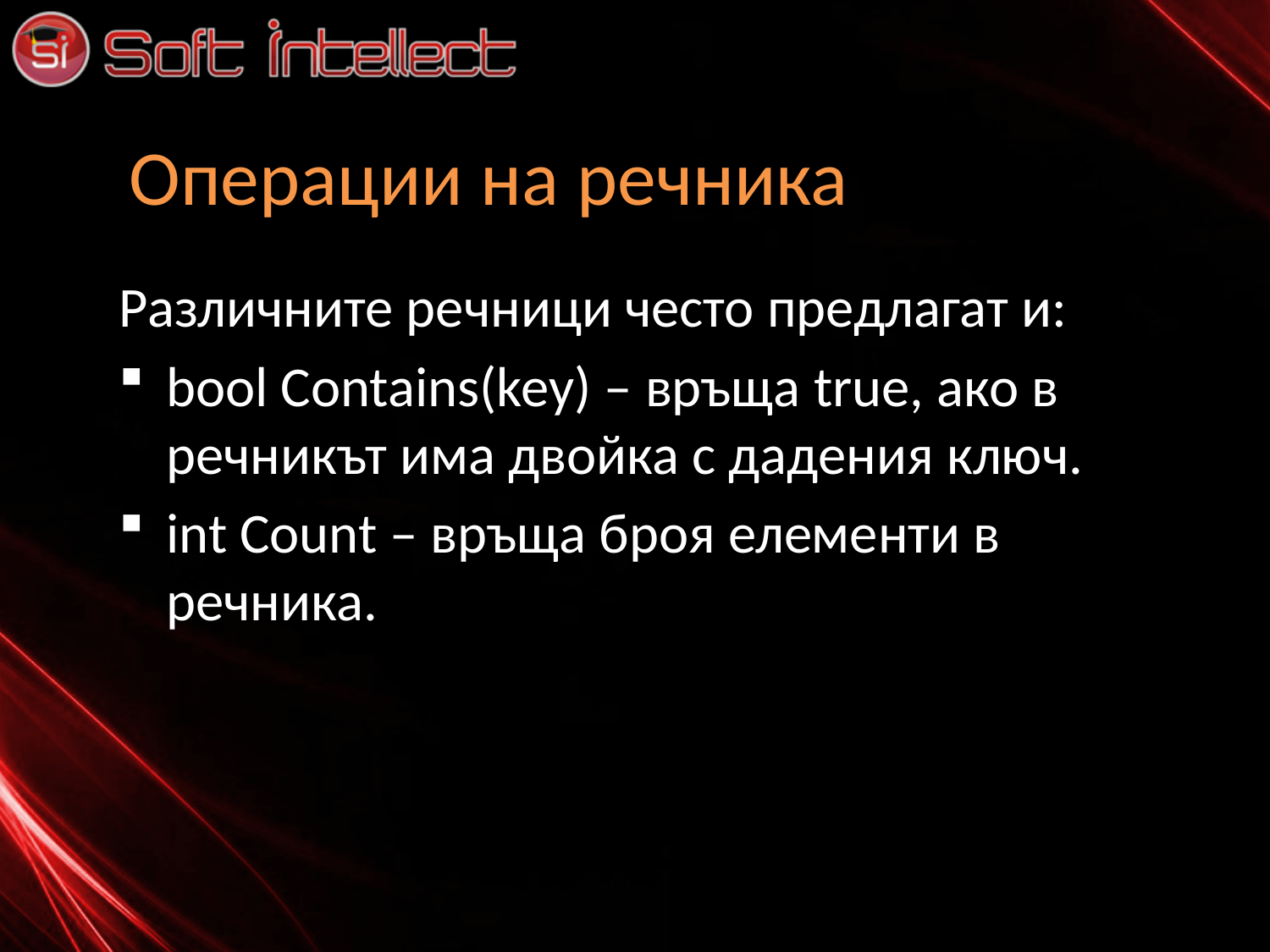

# Операции на речника
Различните речници често предлагат и:
bool Contains(key) – връща true, ако в речникът има двойка с дадения ключ.
int Count – връща броя елементи в речника.